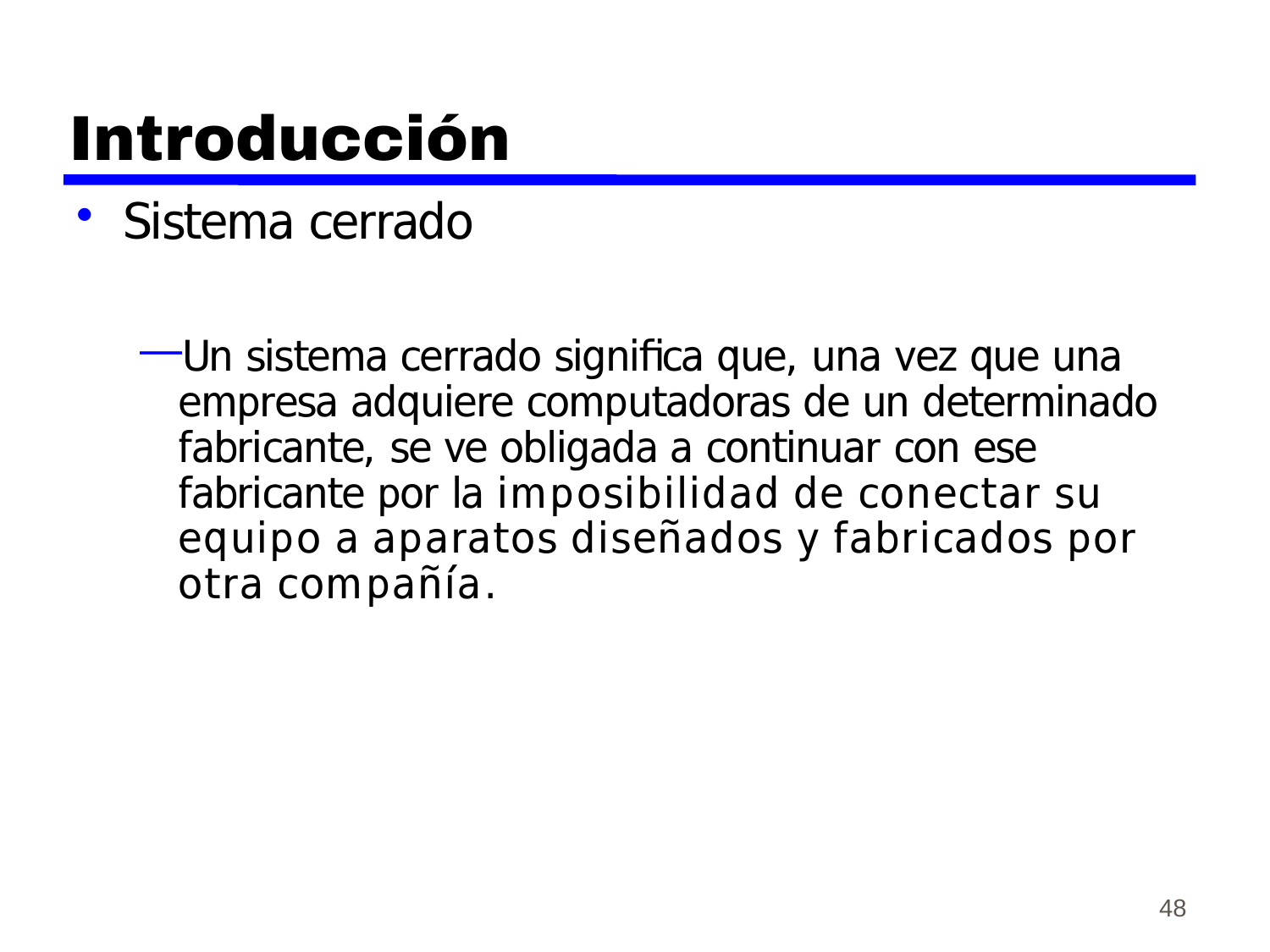

# Introducción
Sistema cerrado

Un sistema cerrado significa que, una vez que una empresa adquiere computadoras de un determinado fabricante, se ve obligada a continuar con ese fabricante por la imposibilidad de conectar su equipo a aparatos diseñados y fabricados por otra compañía.
48